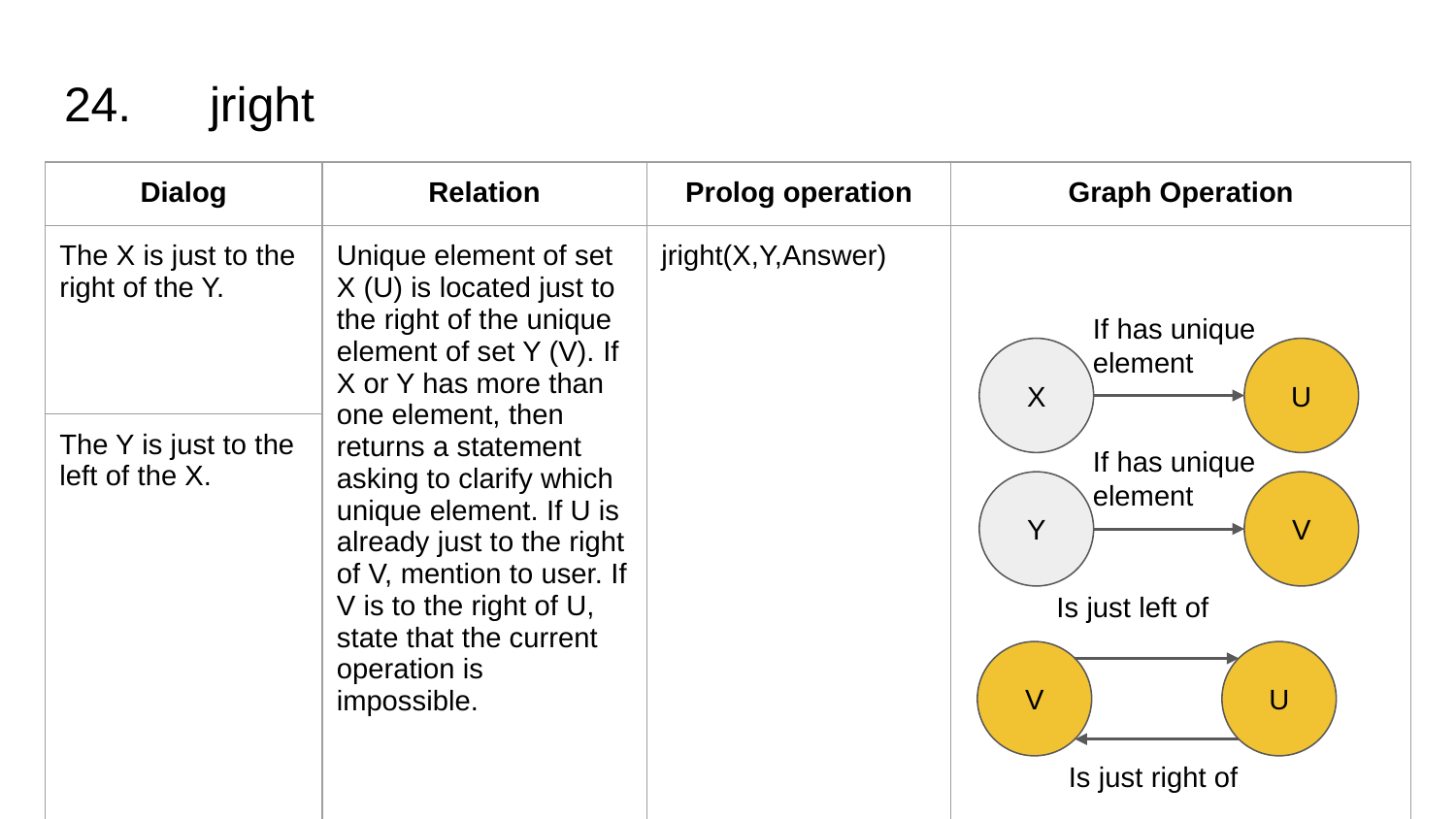

# 24.	jright
| Dialog | Relation | Prolog operation | Graph Operation |
| --- | --- | --- | --- |
| The X is just to the right of the Y. | Unique element of set X (U) is located just to the right of the unique element of set Y (V). If X or Y has more than one element, then returns a statement asking to clarify which unique element. If U is already just to the right of V, mention to user. If V is to the right of U, state that the current operation is impossible. | jright(X,Y,Answer) |  |
| The Y is just to the left of the X. |  |  |  |
If has unique element
X
U
If has unique element
Y
V
Is just left of
V
U
Is just right of